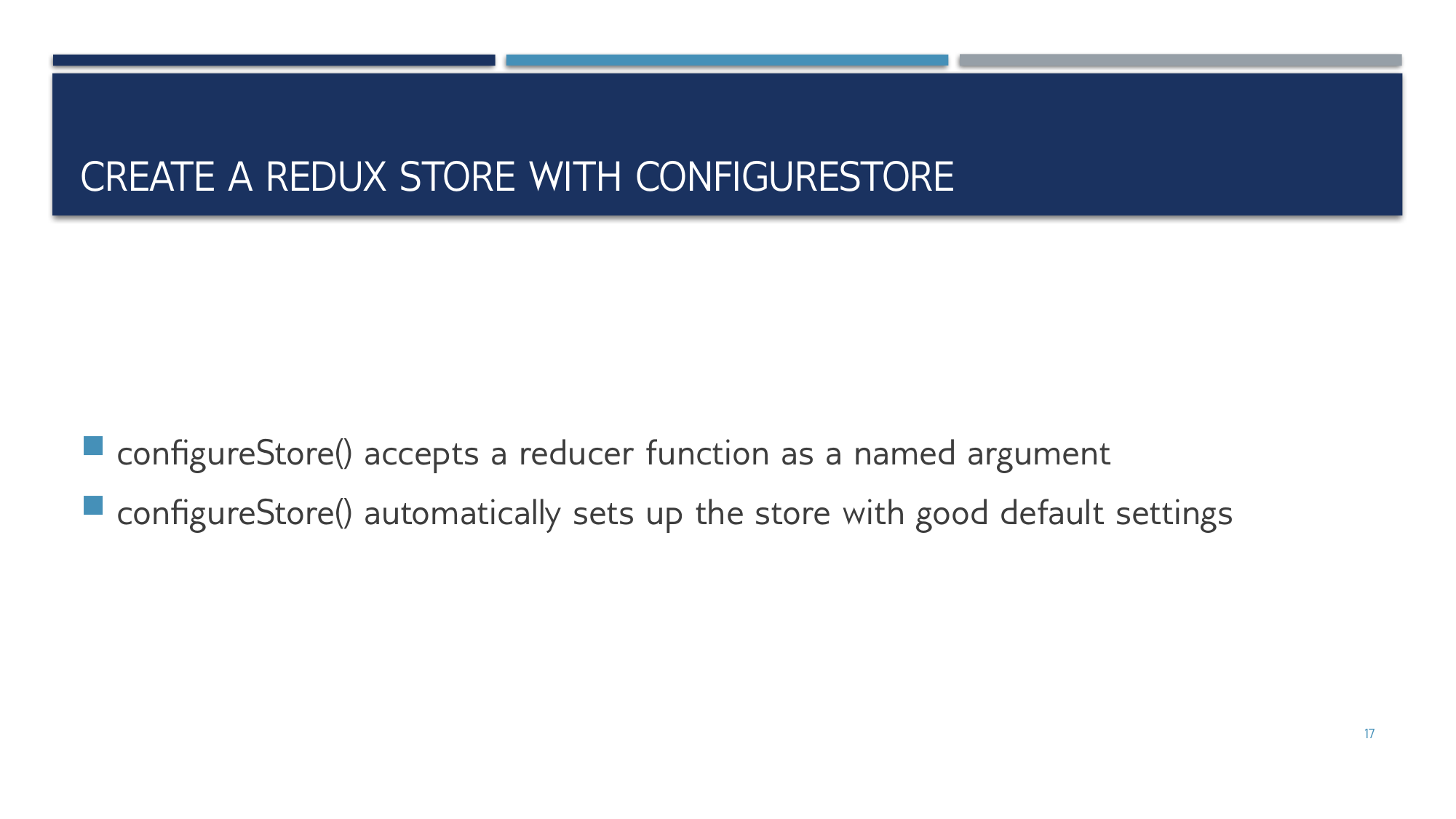

# Create a Redux store with configureStore
configureStore() accepts a reducer function as a named argument
configureStore() automatically sets up the store with good default settings
17